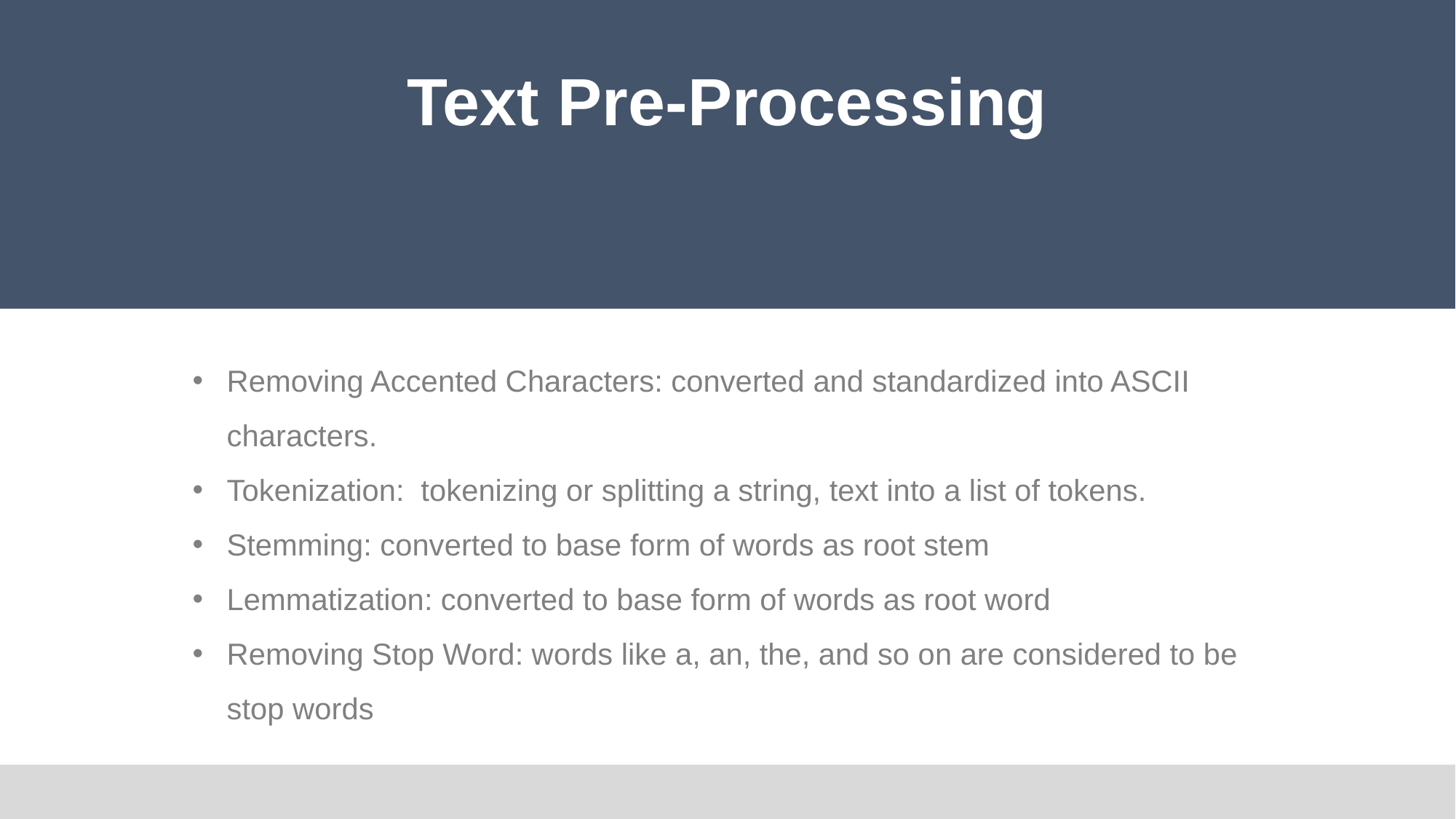

Text Pre-Processing
Removing Accented Characters: converted and standardized into ASCII characters.
Tokenization:  tokenizing or splitting a string, text into a list of tokens.
Stemming: converted to base form of words as root stem
Lemmatization: converted to base form of words as root word
Removing Stop Word: words like a, an, the, and so on are considered to be stop words